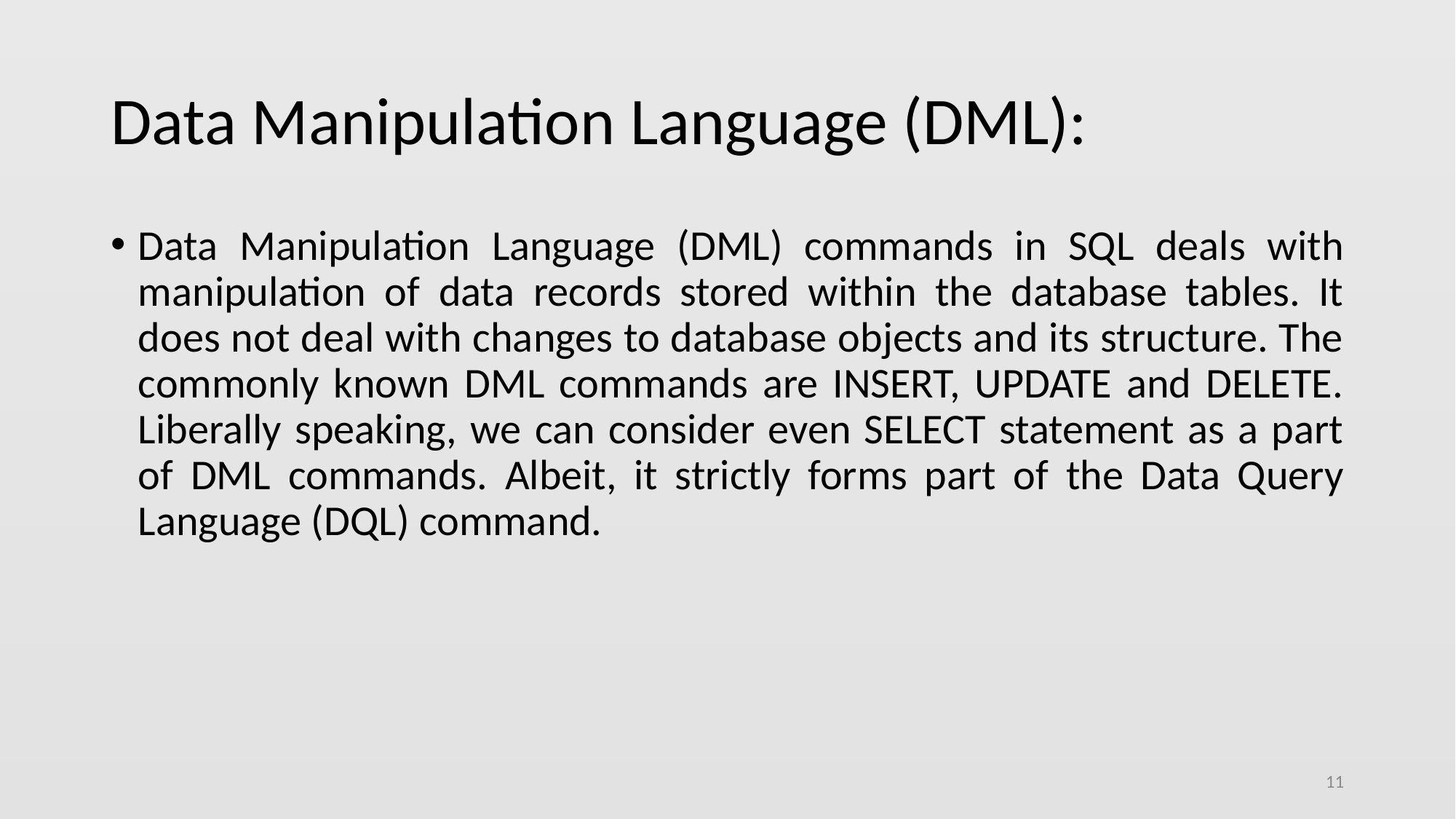

# Data Manipulation Language (DML):
Data Manipulation Language (DML) commands in SQL deals with manipulation of data records stored within the database tables. It does not deal with changes to database objects and its structure. The commonly known DML commands are INSERT, UPDATE and DELETE. Liberally speaking, we can consider even SELECT statement as a part of DML commands. Albeit, it strictly forms part of the Data Query Language (DQL) command.
11